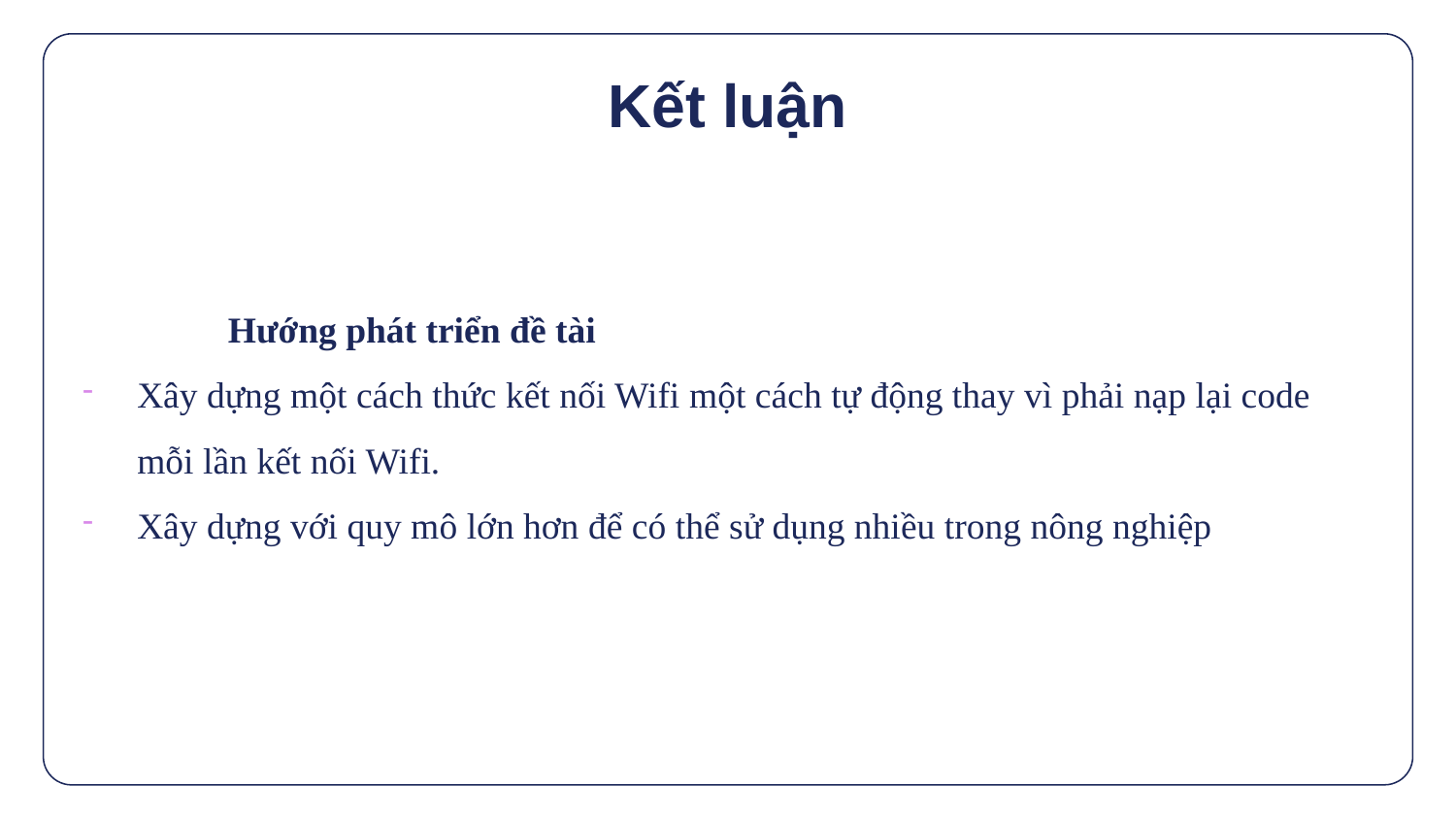

# Kết luận
	Hướng phát triển đề tài
Xây dựng một cách thức kết nối Wifi một cách tự động thay vì phải nạp lại code mỗi lần kết nối Wifi.
Xây dựng với quy mô lớn hơn để có thể sử dụng nhiều trong nông nghiệp